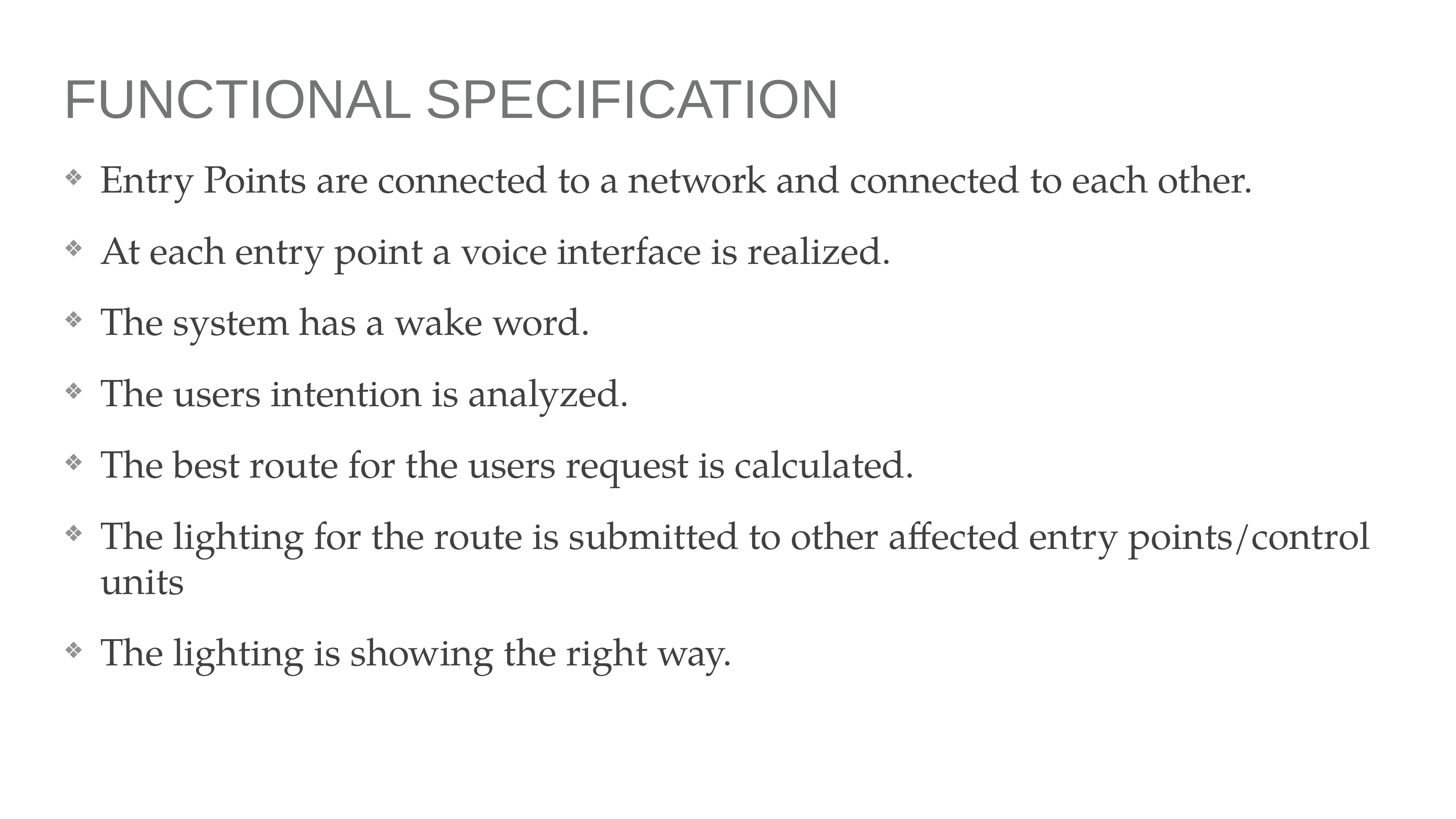

# Functional Specification

Entry Points are connected to a network and connected to each other.
At each entry point a voice interface is realized.
The system has a wake word.
The users intention is analyzed.
The best route for the users request is calculated.
The lighting for the route is submitted to other affected entry points/control units
The lighting is showing the right way.